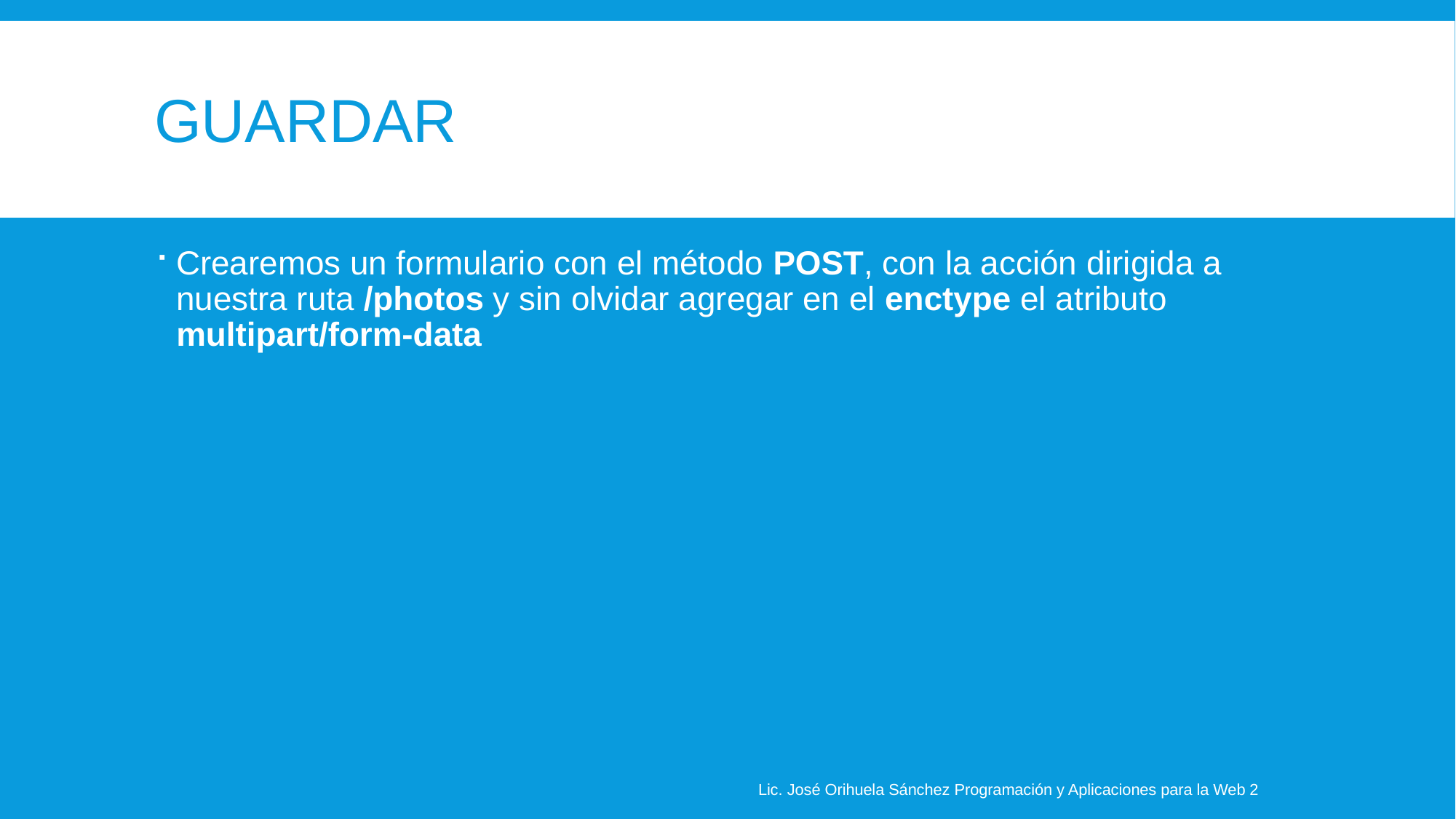

# Guardar
Crearemos un formulario con el método POST, con la acción dirigida a nuestra ruta /photos y sin olvidar agregar en el enctype el atributo multipart/form-data
Lic. José Orihuela Sánchez Programación y Aplicaciones para la Web 2